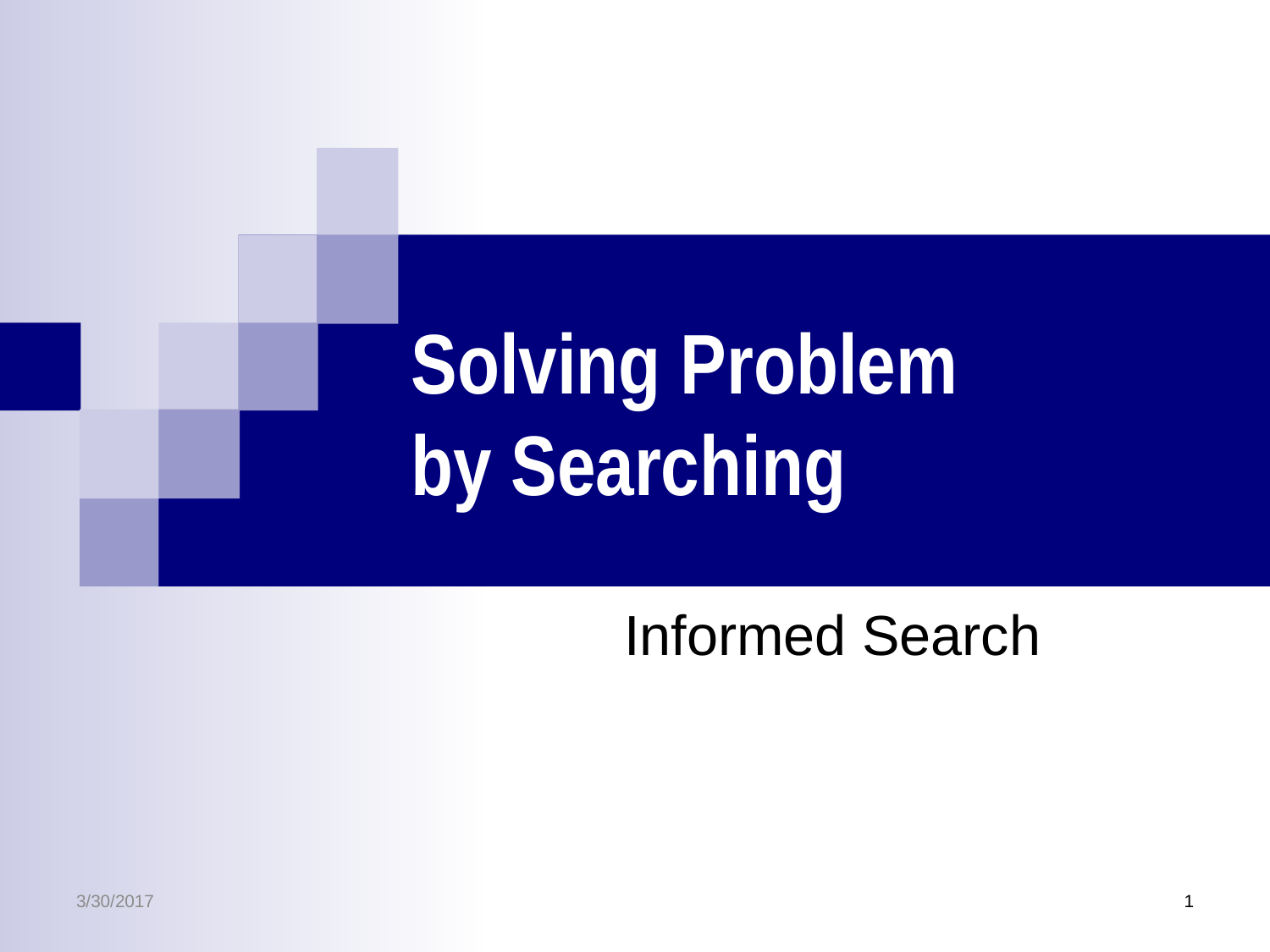

# Solving Problem by Searching
Informed Search

3/30/2017
1